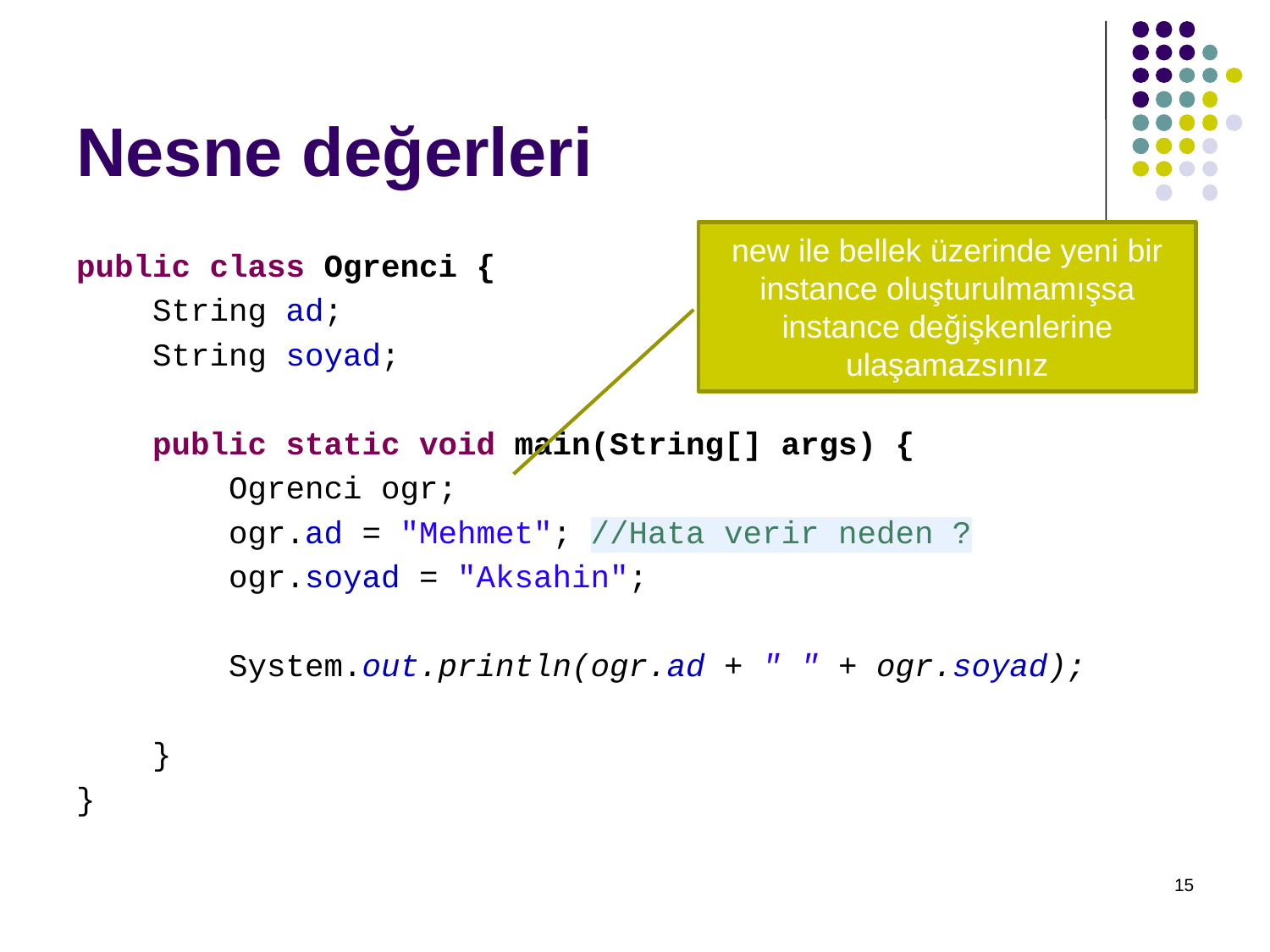

# Nesne değerleri
new ile bellek üzerinde yeni bir instance oluşturulmamışsa instance değişkenlerine ulaşamazsınız
public class Ogrenci {
    String ad;
    String soyad;

    public static void main(String[] args) {
        Ogrenci ogr;
        ogr.ad = "Mehmet"; //Hata verir neden ?
        ogr.soyad = "Aksahin";

        System.out.println(ogr.ad + " " + ogr.soyad);

    }
}

15